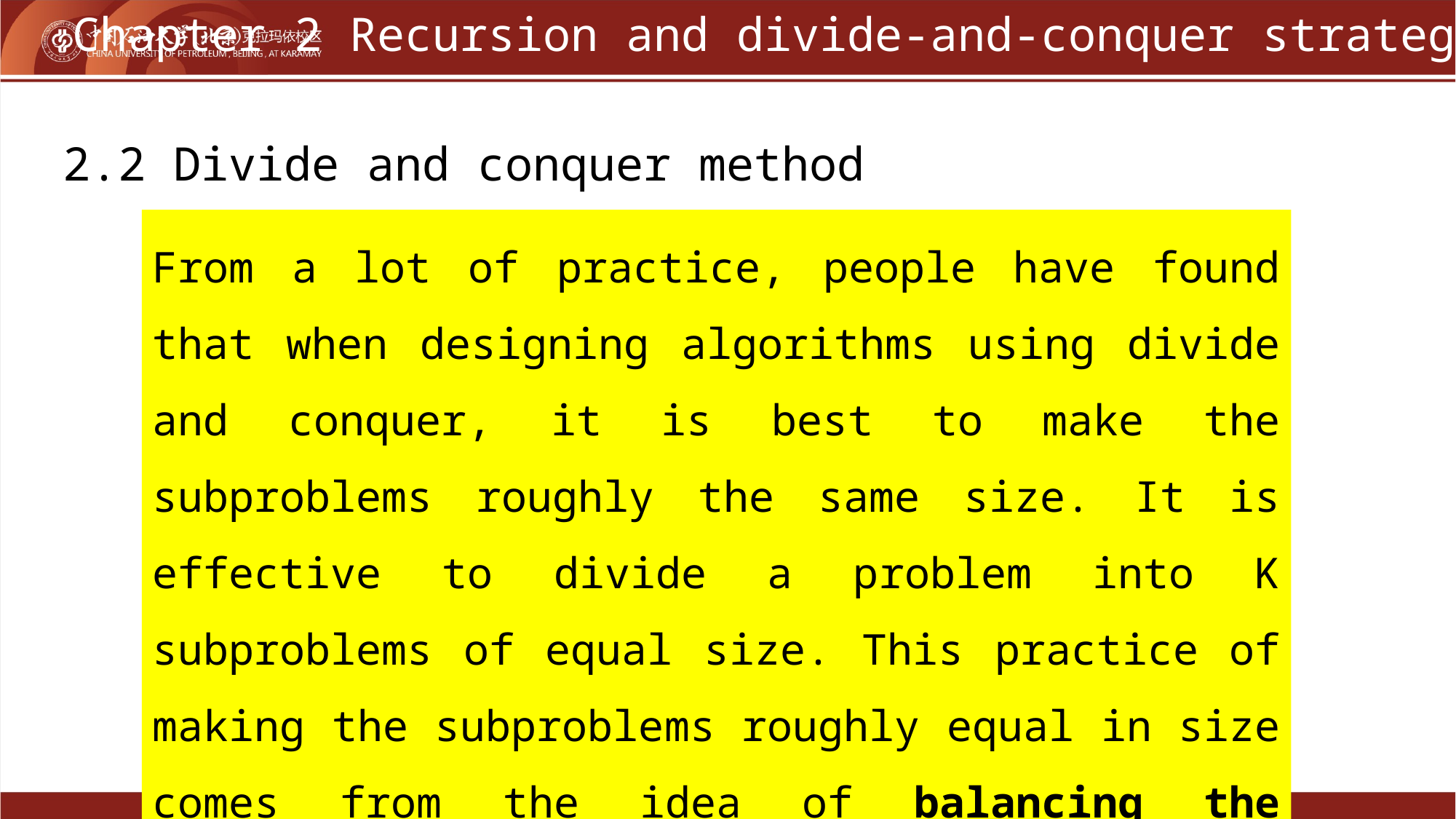

# Chapter 2 Recursion and divide-and-conquer strategy
2.2 Divide and conquer method

From a lot of practice, people have found that when designing algorithms using divide and conquer, it is best to make the subproblems roughly the same size. It is effective to divide a problem into K subproblems of equal size. This practice of making the subproblems roughly equal in size comes from the idea of balancing the subproblems, which is almost always better than balancing the subproblems of different sizes.